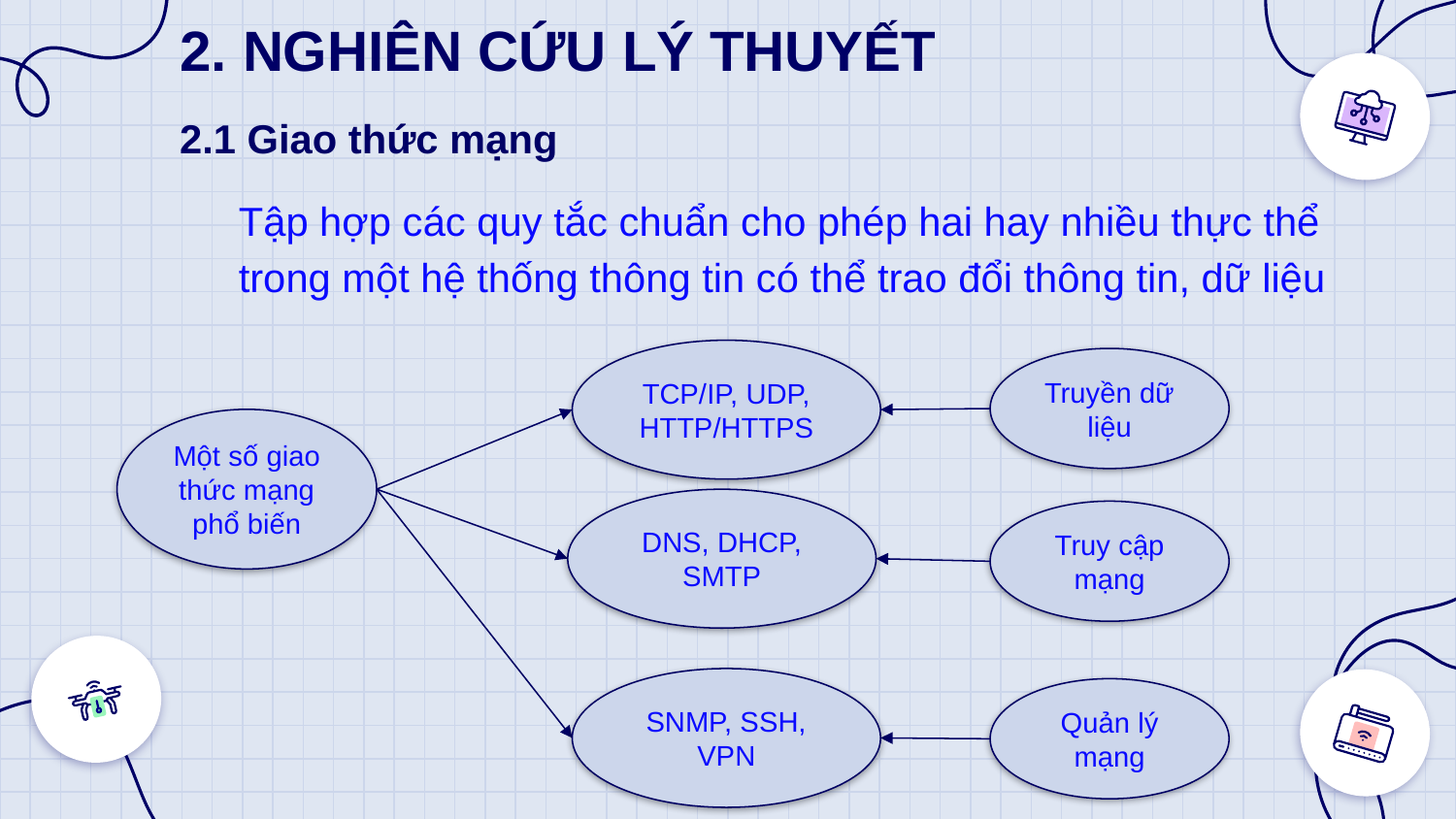

# 2. NGHIÊN CỨU LÝ THUYẾT
2.1 Giao thức mạng
Tập hợp các quy tắc chuẩn cho phép hai hay nhiều thực thể trong một hệ thống thông tin có thể trao đổi thông tin, dữ liệu
TCP/IP, UDP, HTTP/HTTPS
Truyền dữ liệu
Một số giao thức mạng phổ biến
DNS, DHCP, SMTP
Truy cập mạng
SNMP, SSH, VPN
Quản lý mạng